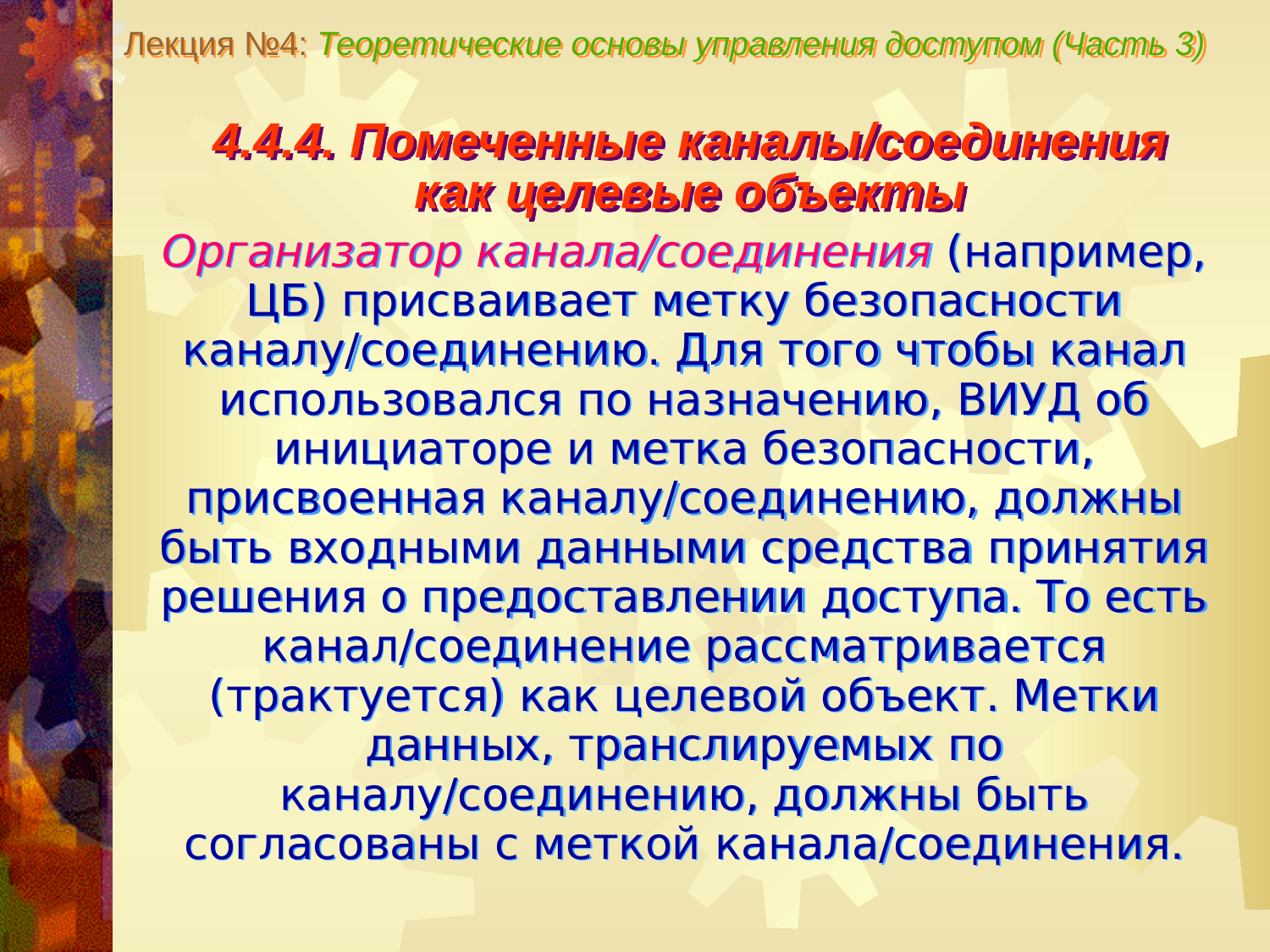

Лекция №4: Теоретические основы управления доступом (Часть 3)
4.4.4. Помеченные каналы/соединения
как целевые объекты
Организатор канала/соединения (например, ЦБ) присваивает метку безопасности каналу/соединению. Для того чтобы канал использовался по назначению, ВИУД об инициаторе и метка безопасности, присвоенная каналу/соединению, должны быть входными данными средства принятия решения о предоставлении доступа. То есть канал/соединение рассматривается (трактуется) как целевой объект. Метки данных, транслируемых по каналу/соединению, должны быть согласованы с меткой канала/соединения.